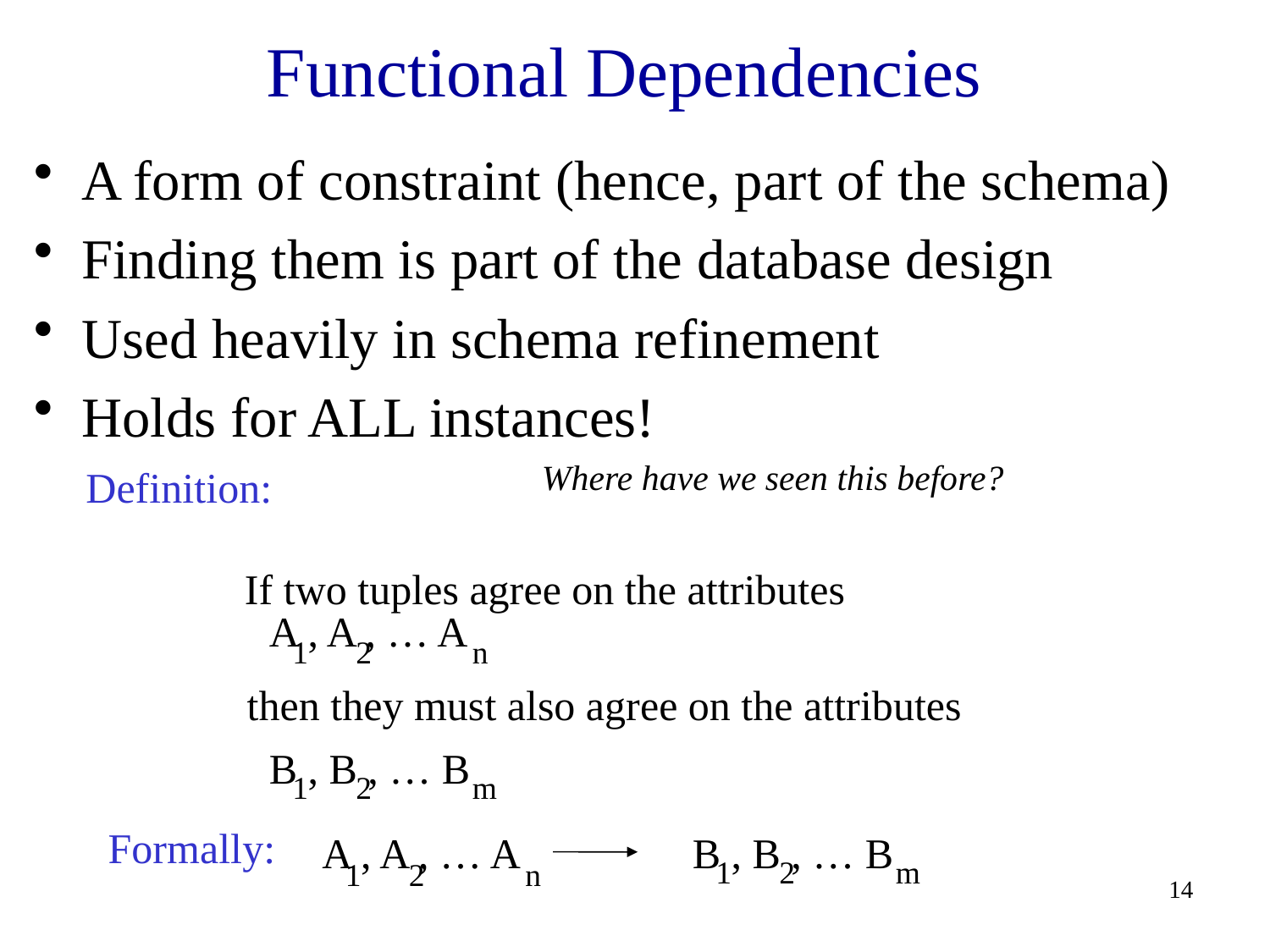

# Functional Dependencies
A form of constraint (hence, part of the schema)
Finding them is part of the database design
Used heavily in schema refinement
Holds for ALL instances!
Where have we seen this before?

Definition:

               If two tuples agree on the attributes
A , A , … A
1
2
n
 then they must also agree on the attributes
B , B , … B
1
2
m
Formally:
A , A , … A
B , B , … B
1
2
m
1
2
n

14